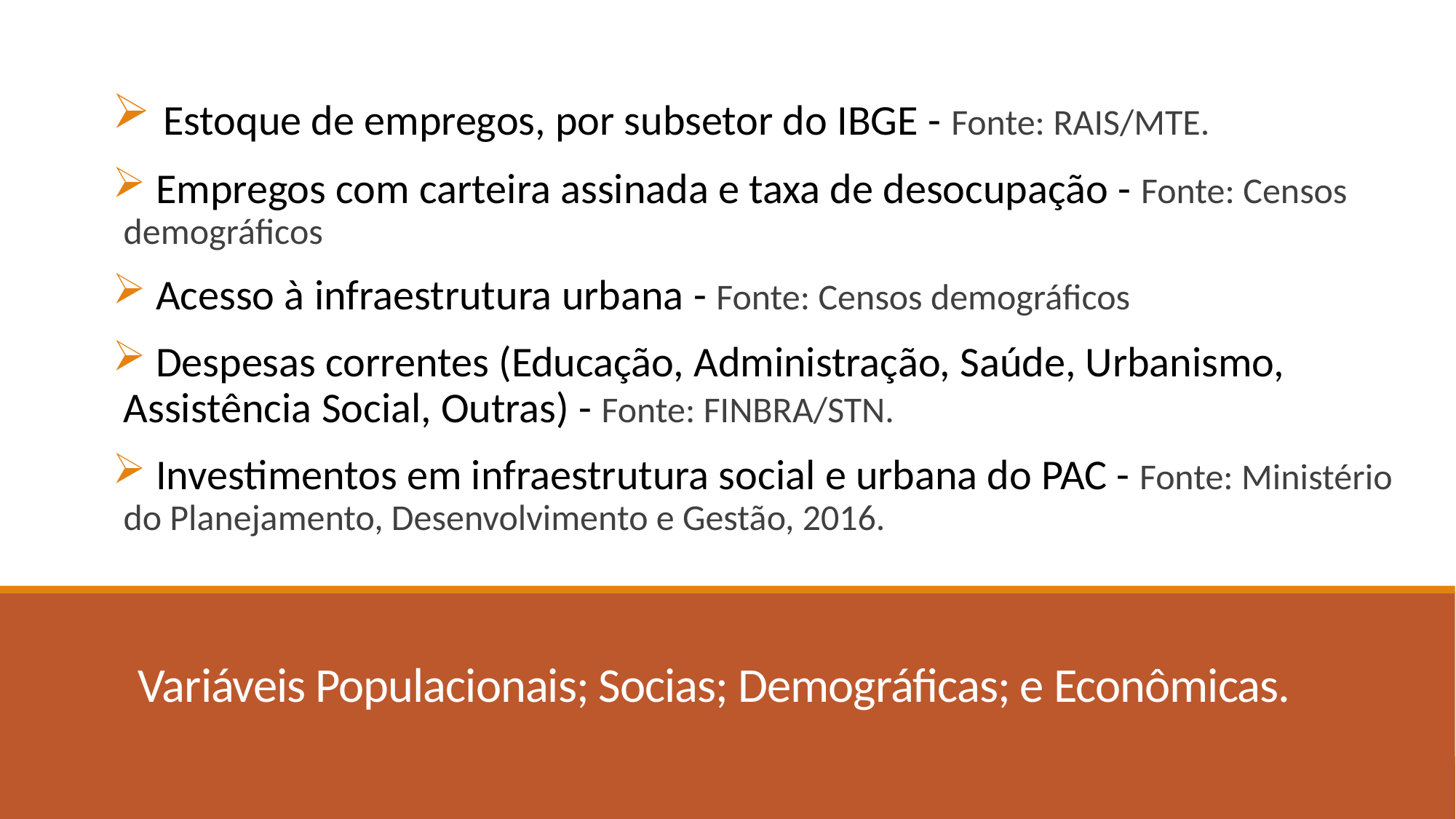

Estoque de empregos, por subsetor do IBGE - Fonte: RAIS/MTE.
 Empregos com carteira assinada e taxa de desocupação - Fonte: Censos demográficos
 Acesso à infraestrutura urbana - Fonte: Censos demográficos
 Despesas correntes (Educação, Administração, Saúde, Urbanismo, Assistência Social, Outras) - Fonte: FINBRA/STN.
 Investimentos em infraestrutura social e urbana do PAC - Fonte: Ministério do Planejamento, Desenvolvimento e Gestão, 2016.

# Variáveis Populacionais; Socias; Demográficas; e Econômicas.